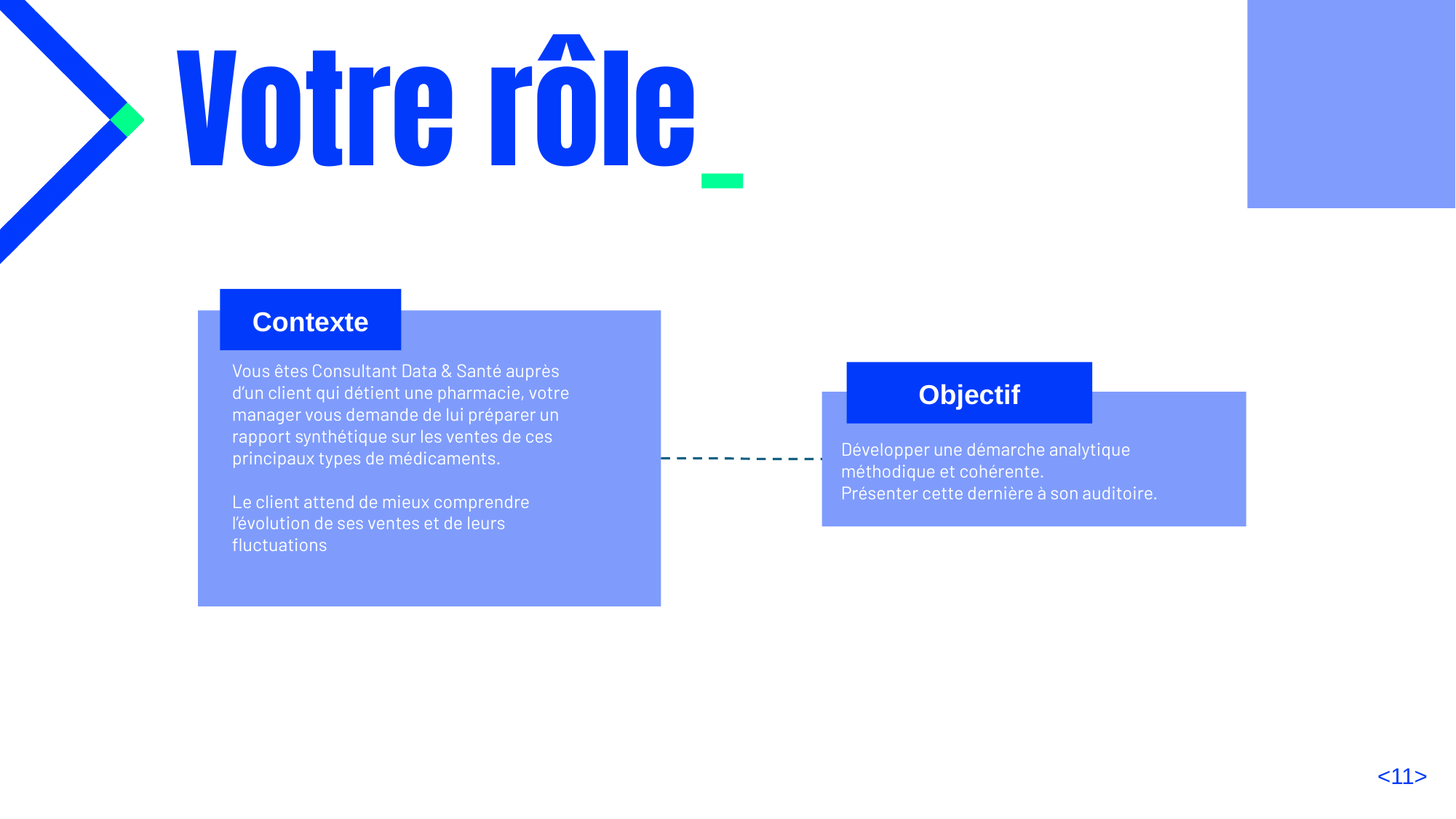

# Votre rôle_

Contexte

Vous êtes Consultant Data & Santé auprès d’un client qui détient une pharmacie, votre manager vous demande de lui préparer un rapport synthétique sur les ventes de ces principaux types de médicaments.

Le client attend de mieux comprendre l’évolution de ses ventes et de leurs fluctuations

Objectif

Développer une démarche analytique méthodique et cohérente.
Présenter cette dernière à son auditoire.